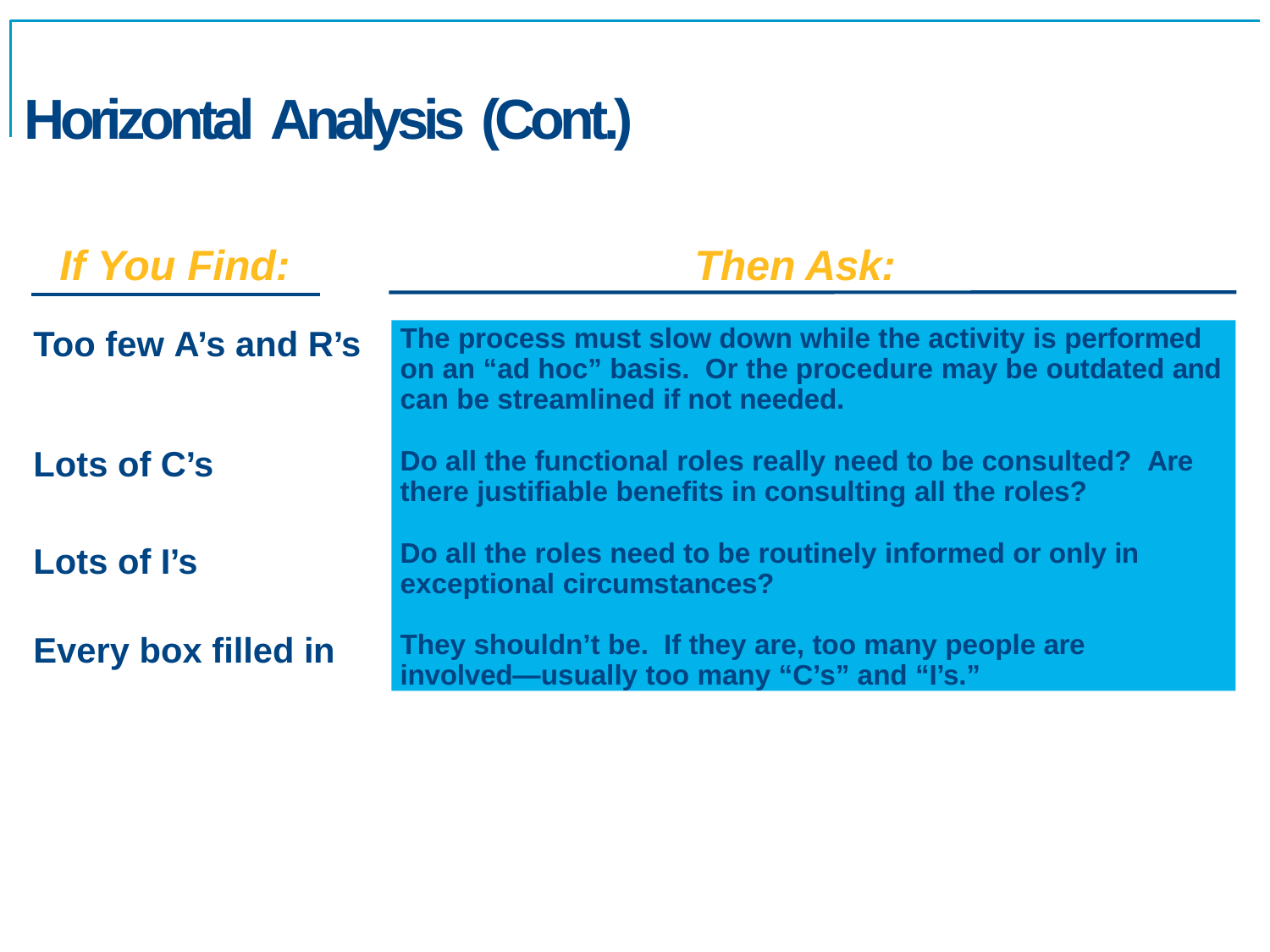

# Horizontal Analysis (Cont.)
If You Find:
Then Ask:

Too few A’s and R’s
The process must slow down while the activity is performed on an “ad hoc” basis. Or the procedure may be outdated and can be streamlined if not needed.
Do all the functional roles really need to be consulted? Are there justifiable benefits in consulting all the roles?
Do all the roles need to be routinely informed or only in exceptional circumstances?
They shouldn’t be. If they are, too many people are involved—usually too many “C’s” and “I’s.”
Lots of C’s
Lots of I’s
Every box filled in